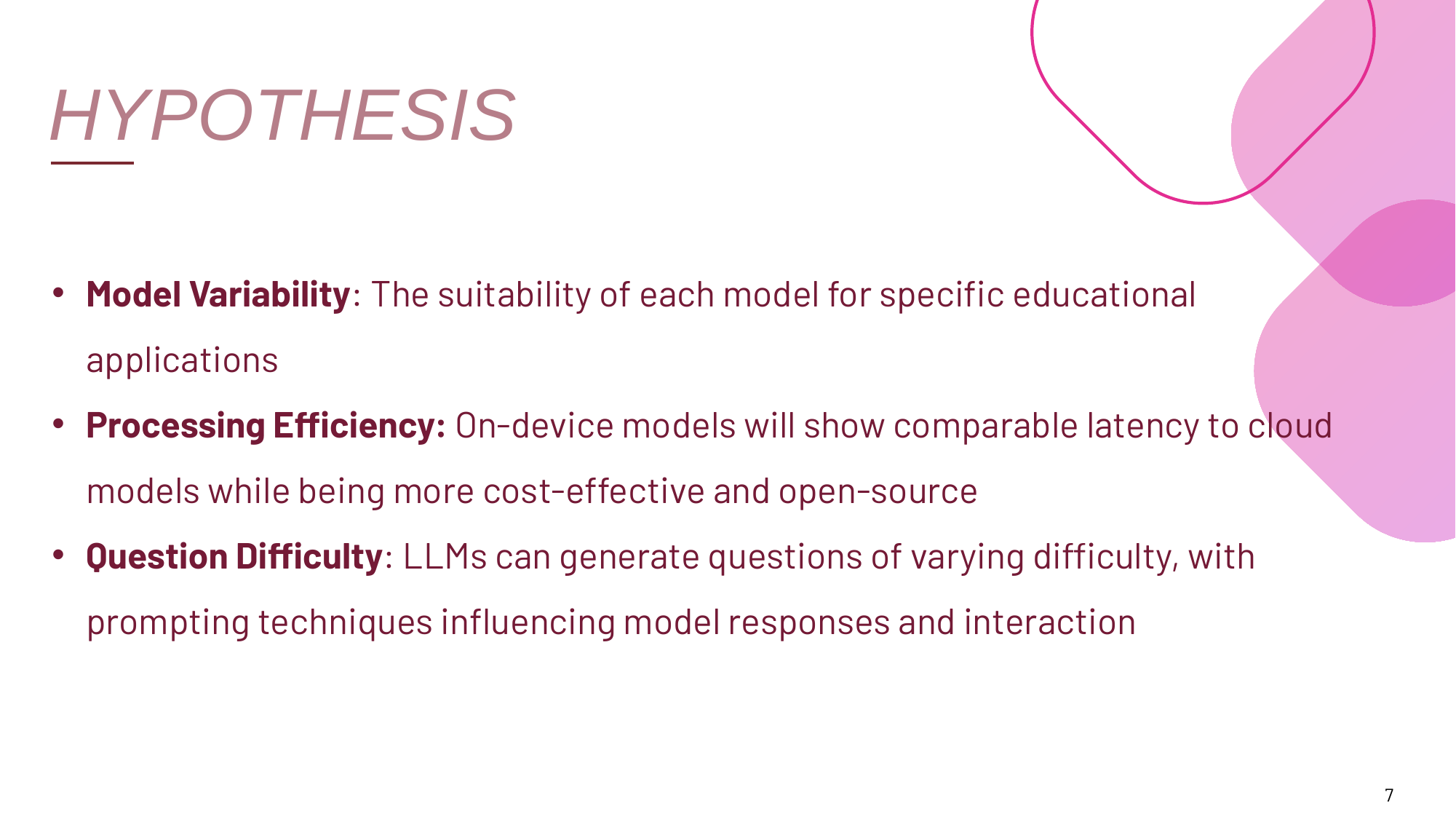

HYPOTHESIS

Model Variability: The suitability of each model for specific educational applications
Processing Efficiency: On-device models will show comparable latency to cloud models while being more cost-effective and open-source
Question Difficulty: LLMs can generate questions of varying difficulty, with prompting techniques influencing model responses and interaction

7